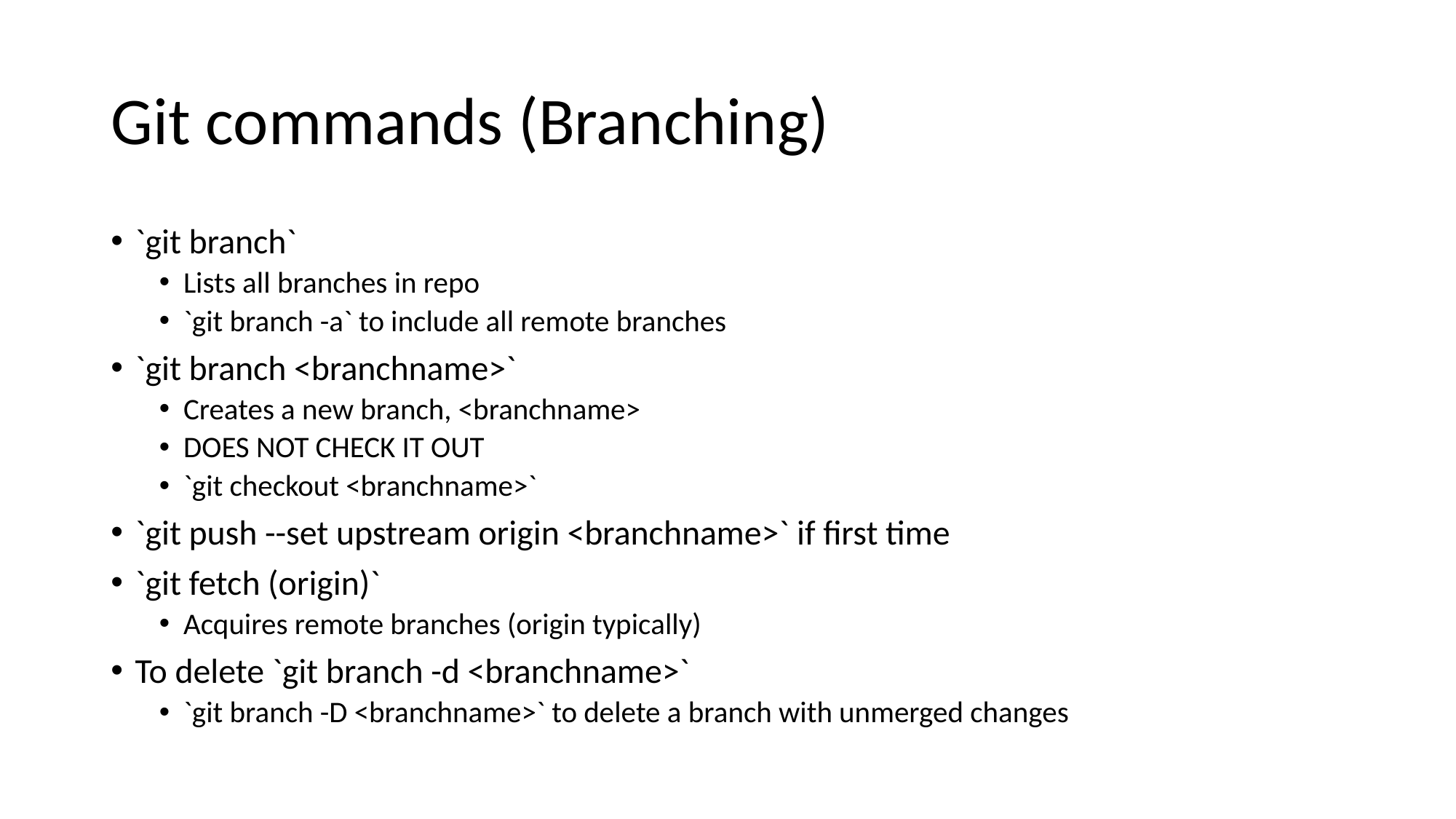

# Git commands (Branching)
`git branch`
Lists all branches in repo
`git branch -a` to include all remote branches
`git branch <branchname>`
Creates a new branch, <branchname>
DOES NOT CHECK IT OUT
`git checkout <branchname>`
`git push --set upstream origin <branchname>` if first time
`git fetch (origin)`
Acquires remote branches (origin typically)
To delete `git branch -d <branchname>`
`git branch -D <branchname>` to delete a branch with unmerged changes